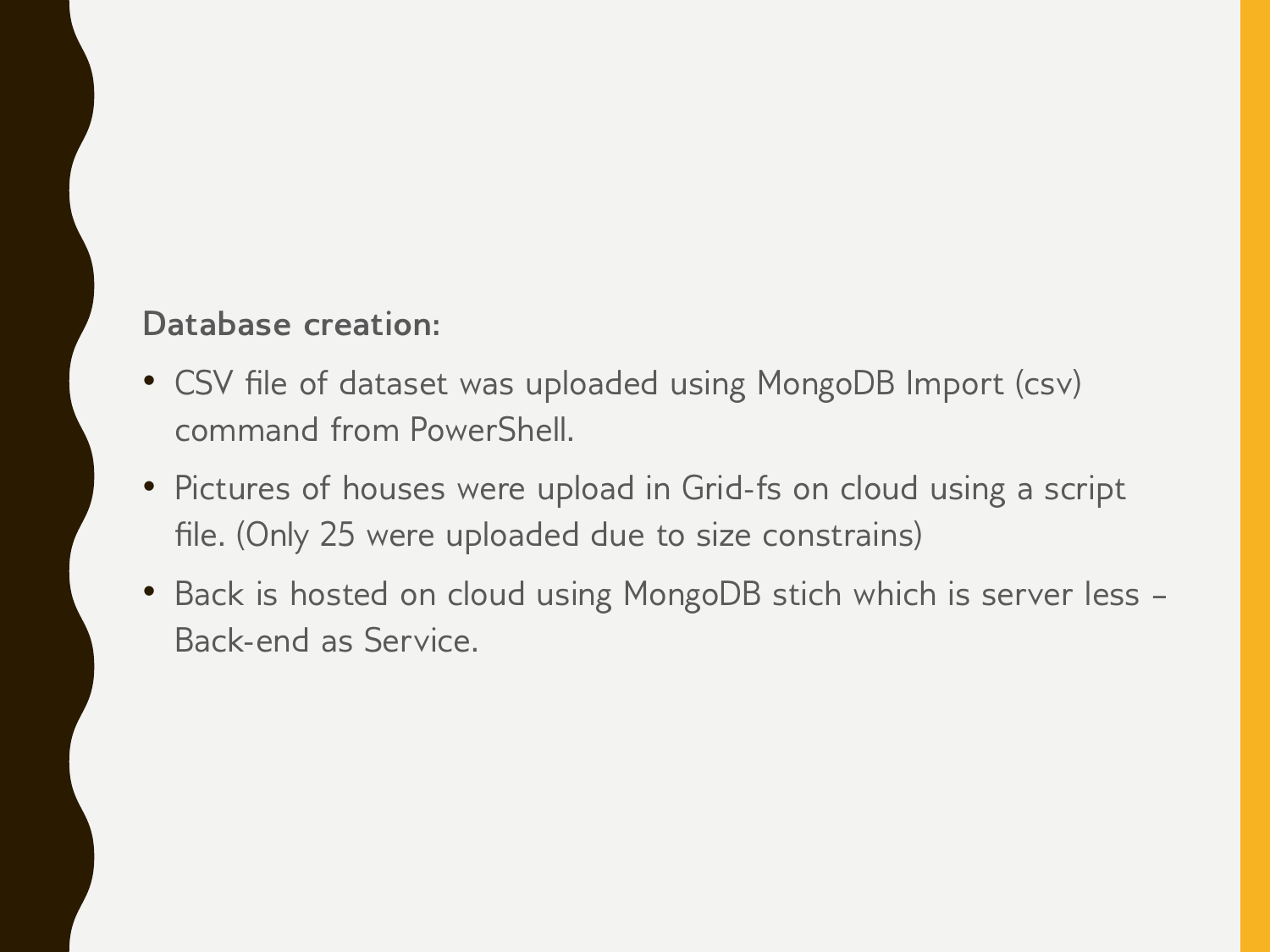

Database creation:
CSV file of dataset was uploaded using MongoDB Import (csv) command from PowerShell.
Pictures of houses were upload in Grid-fs on cloud using a script file. (Only 25 were uploaded due to size constrains)
Back is hosted on cloud using MongoDB stich which is server less – Back-end as Service.